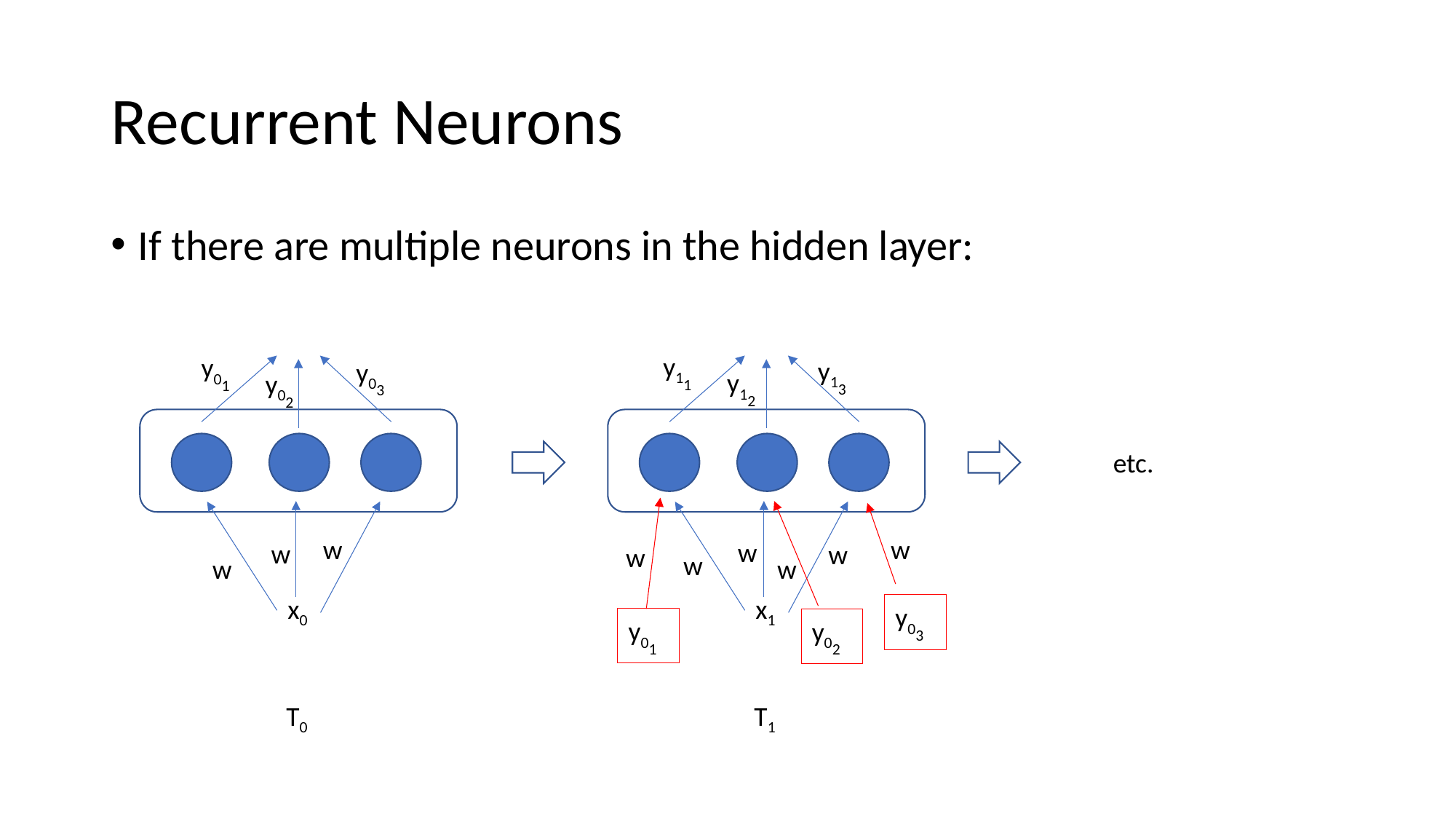

# Recurrent Neurons
If there are multiple neurons in the hidden layer:
y11
y01
y03
y02

etc.

x0
x1
y03
y01
y02
T0
T1
y13
y12
w
w
w
w
w
w
w
w
w